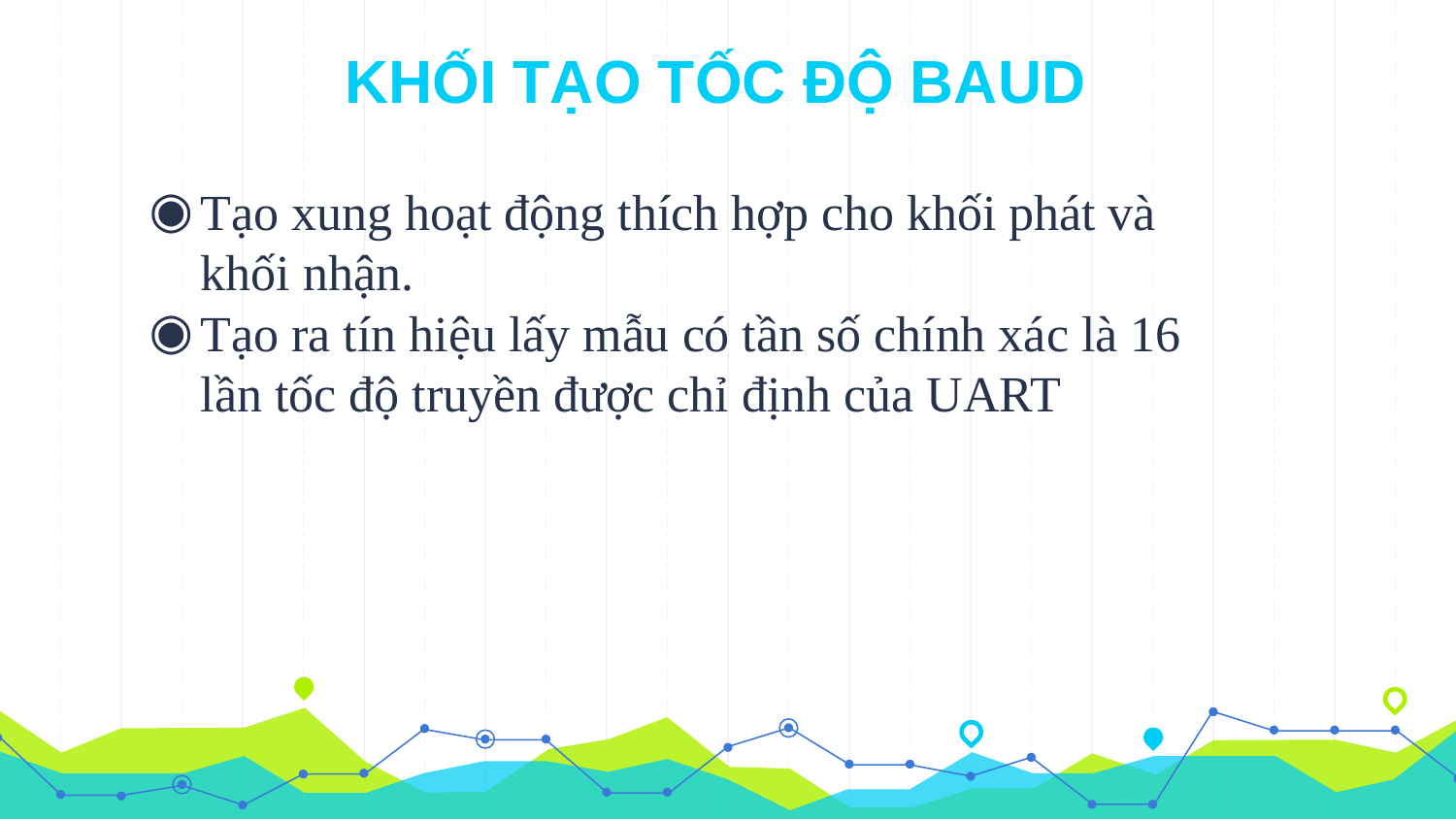

# KHỐI TẠO TỐC ĐỘ BAUD
Tạo xung hoạt động thích hợp cho khối phát và khối nhận.
Tạo ra tín hiệu lấy mẫu có tần số chính xác là 16 lần tốc độ truyền được chỉ định của UART